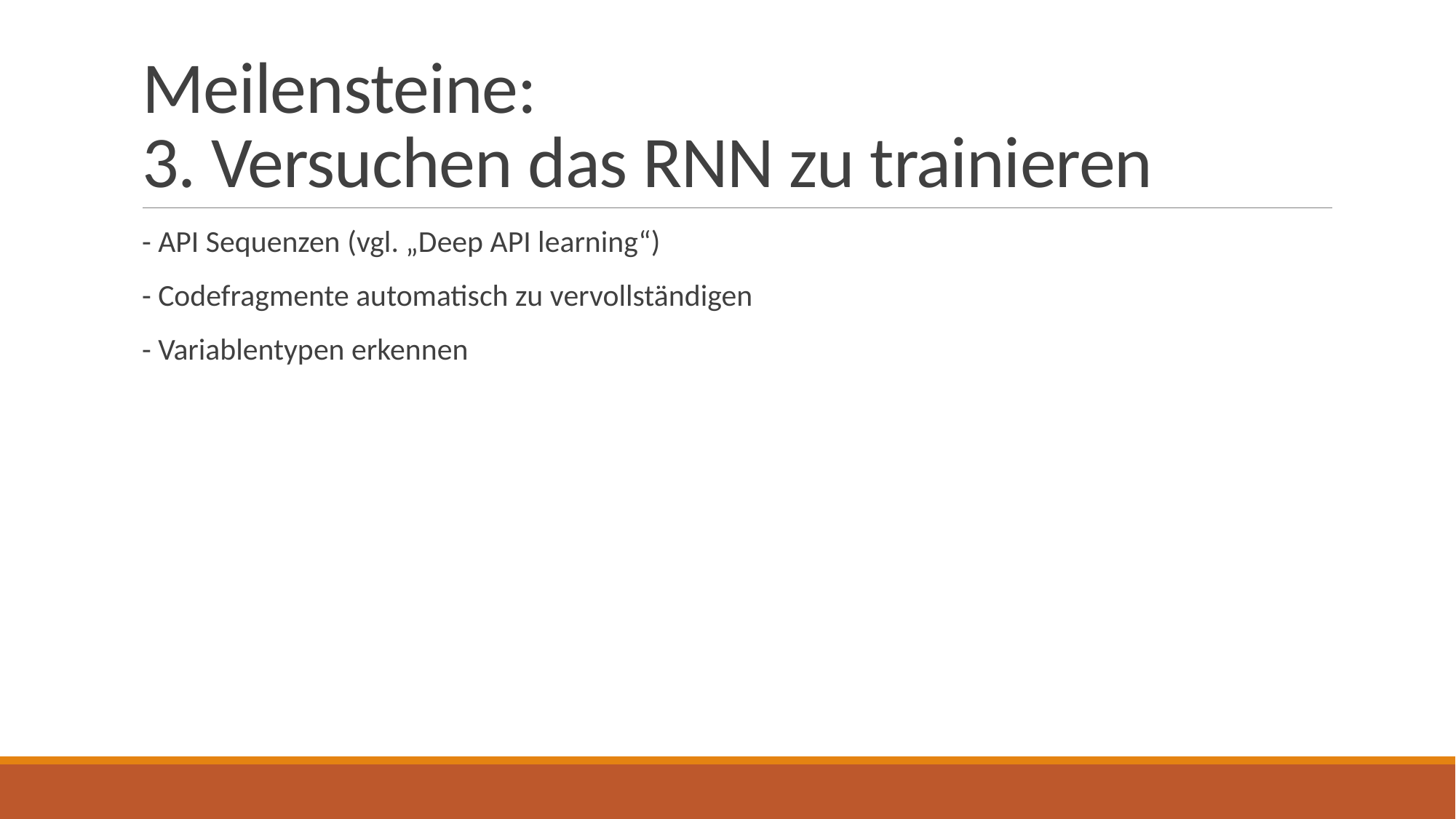

# Meilensteine: 3. Versuchen das RNN zu trainieren
- API Sequenzen (vgl. „Deep API learning“)
- Codefragmente automatisch zu vervollständigen
- Variablentypen erkennen